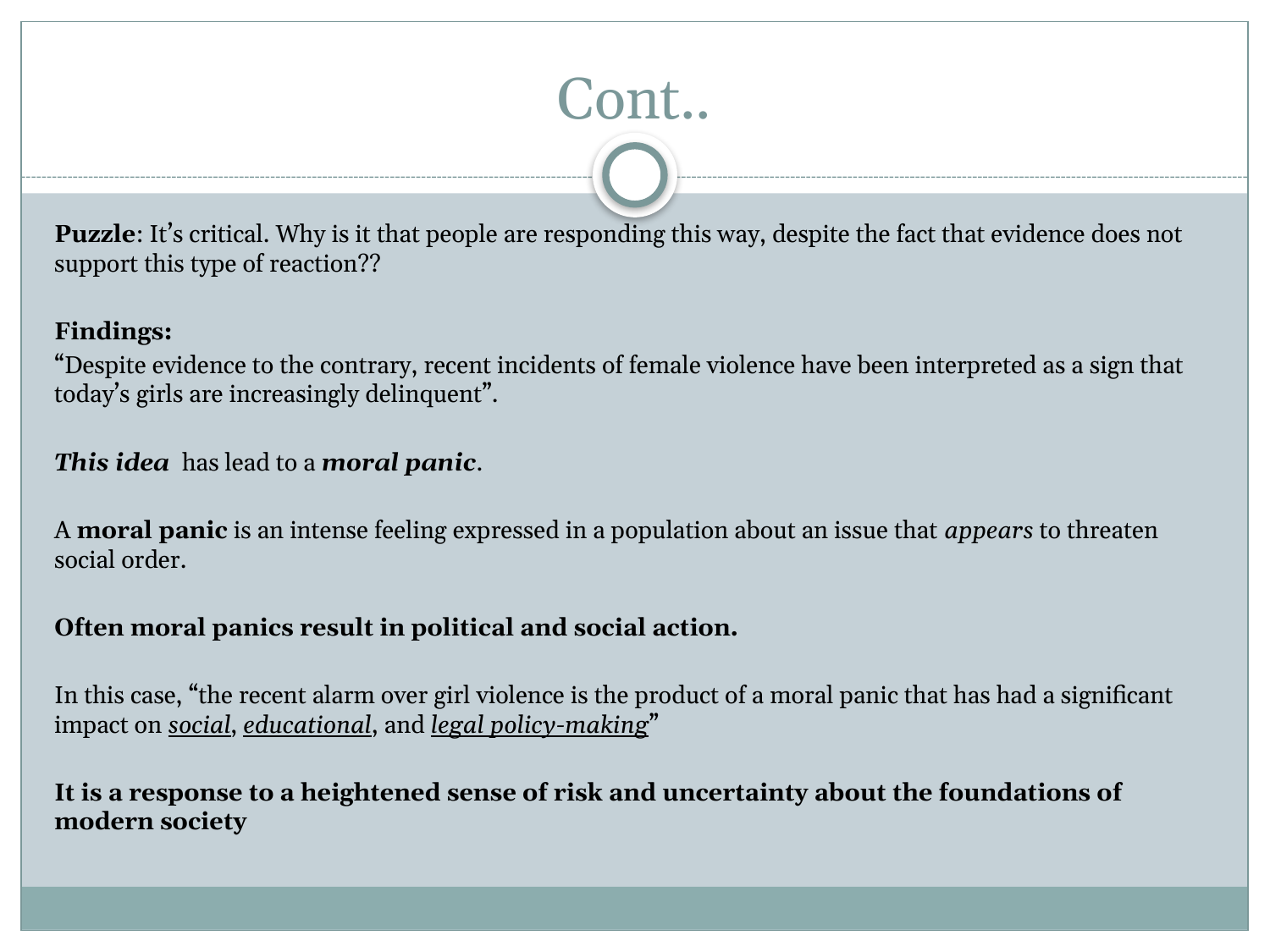

# Cont..
Puzzle: It’s critical. Why is it that people are responding this way, despite the fact that evidence does not support this type of reaction??

Findings:
“Despite evidence to the contrary, recent incidents of female violence have been interpreted as a sign that today’s girls are increasingly delinquent”.

This idea  has lead to a moral panic.

A moral panic is an intense feeling expressed in a population about an issue that appears to threaten social order.

Often moral panics result in political and social action.

In this case, “the recent alarm over girl violence is the product of a moral panic that has had a significant impact on social, educational, and legal policy-making”

It is a response to a heightened sense of risk and uncertainty about the foundations of modern society